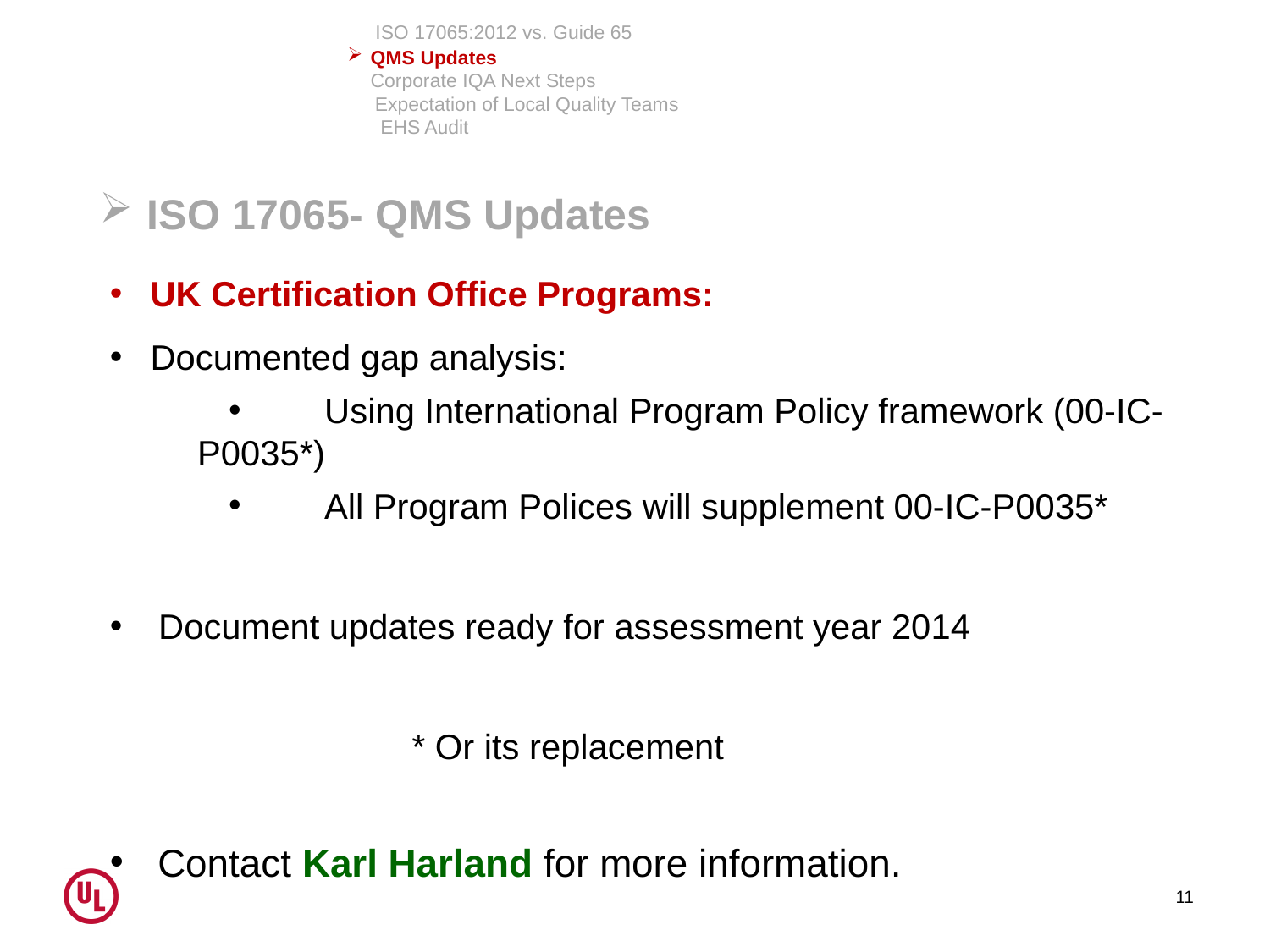

ISO 17065:2012 vs. Guide 65
QMS Updates
Corporate IQA Next Steps
     Expectation of Local Quality Teams
      EHS Audit
# ISO 17065- QMS Updates
UK Certification Office Programs:
Documented gap analysis:
	Using International Program Policy framework (00-IC-P0035*)
	All Program Polices will supplement 00-IC-P0035*

Document updates ready for assessment year 2014

		* Or its replacement

Contact Karl Harland for more information.

11